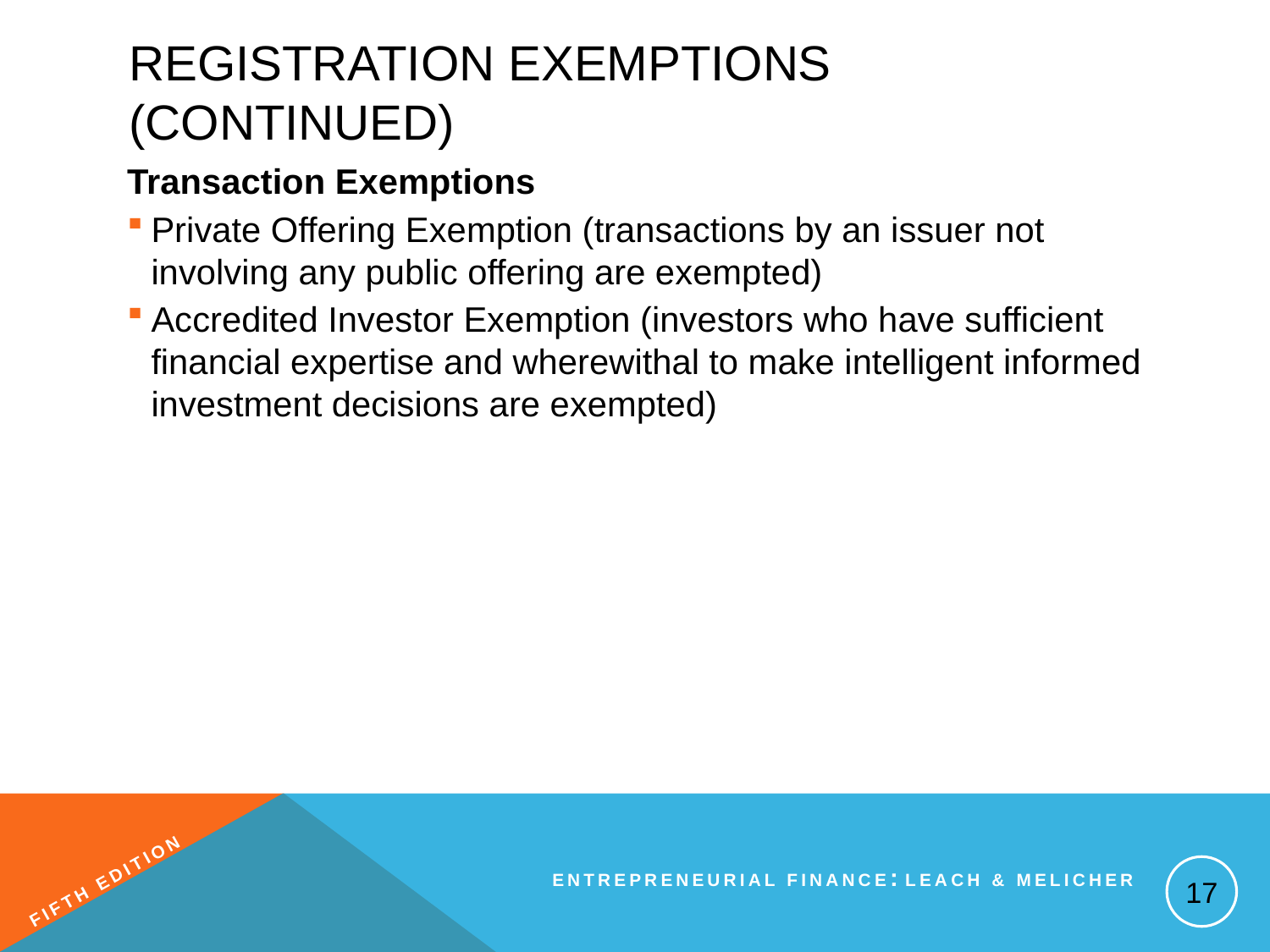

# Registration Exemptions (Continued)
Transaction Exemptions
Private Offering Exemption (transactions by an issuer not involving any public offering are exempted)
Accredited Investor Exemption (investors who have sufficient financial expertise and wherewithal to make intelligent informed investment decisions are exempted)
17